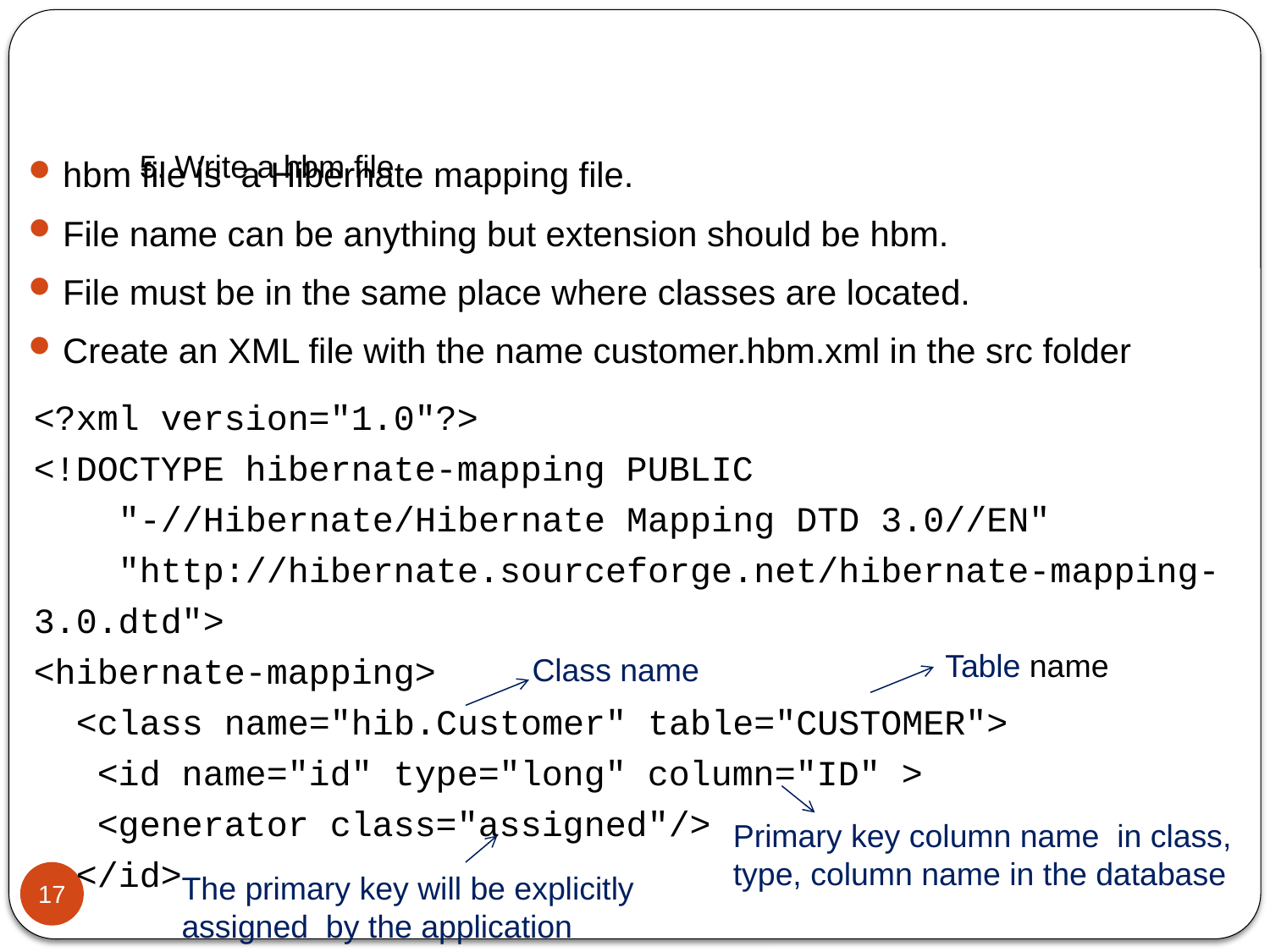

# 5. Write a hbm file
hbm file is  a Hibernate mapping file.
File name can be anything but extension should be hbm.
File must be in the same place where classes are located.
Create an XML file with the name customer.hbm.xml in the src folder
<?xml version="1.0"?>
<!DOCTYPE hibernate-mapping PUBLIC
    "-//Hibernate/Hibernate Mapping DTD 3.0//EN"
    "http://hibernate.sourceforge.net/hibernate-mapping-3.0.dtd">
<hibernate-mapping>
  <class name="hib.Customer" table="CUSTOMER">
   <id name="id" type="long" column="ID" >
   <generator class="assigned"/>
  </id>
Table name
Class name
Primary key column name  in class,  type, column name in the database
17
The primary key will be explicitly assigned  by the application